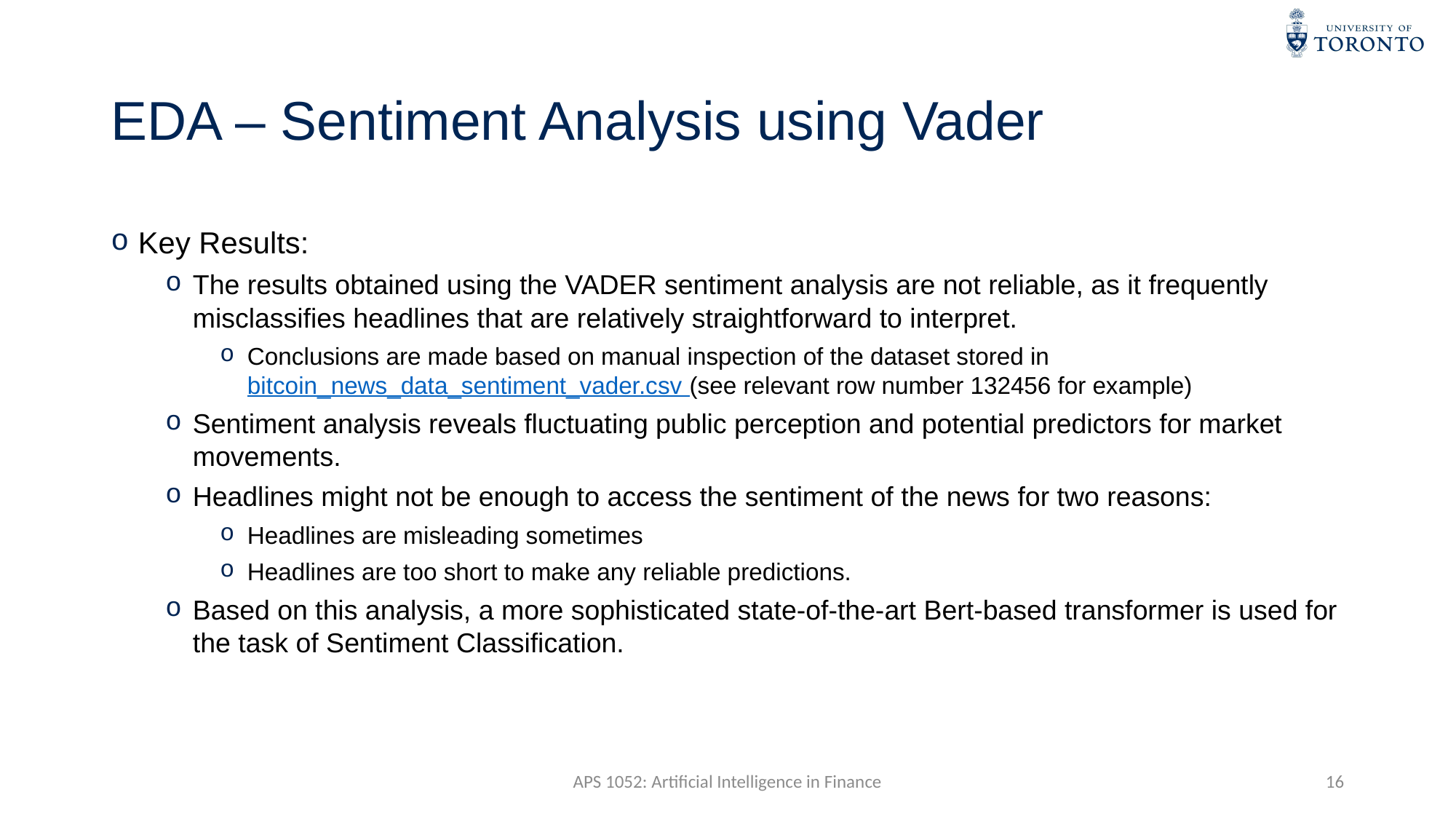

# EDA – Sentiment Analysis using Vader
Key Results:
The results obtained using the VADER sentiment analysis are not reliable, as it frequently misclassifies headlines that are relatively straightforward to interpret.
Conclusions are made based on manual inspection of the dataset stored in bitcoin_news_data_sentiment_vader.csv (see relevant row number 132456 for example)
Sentiment analysis reveals fluctuating public perception and potential predictors for market movements.
Headlines might not be enough to access the sentiment of the news for two reasons:
Headlines are misleading sometimes
Headlines are too short to make any reliable predictions.
Based on this analysis, a more sophisticated state-of-the-art Bert-based transformer is used for the task of Sentiment Classification.
APS 1052: Artificial Intelligence in Finance
16